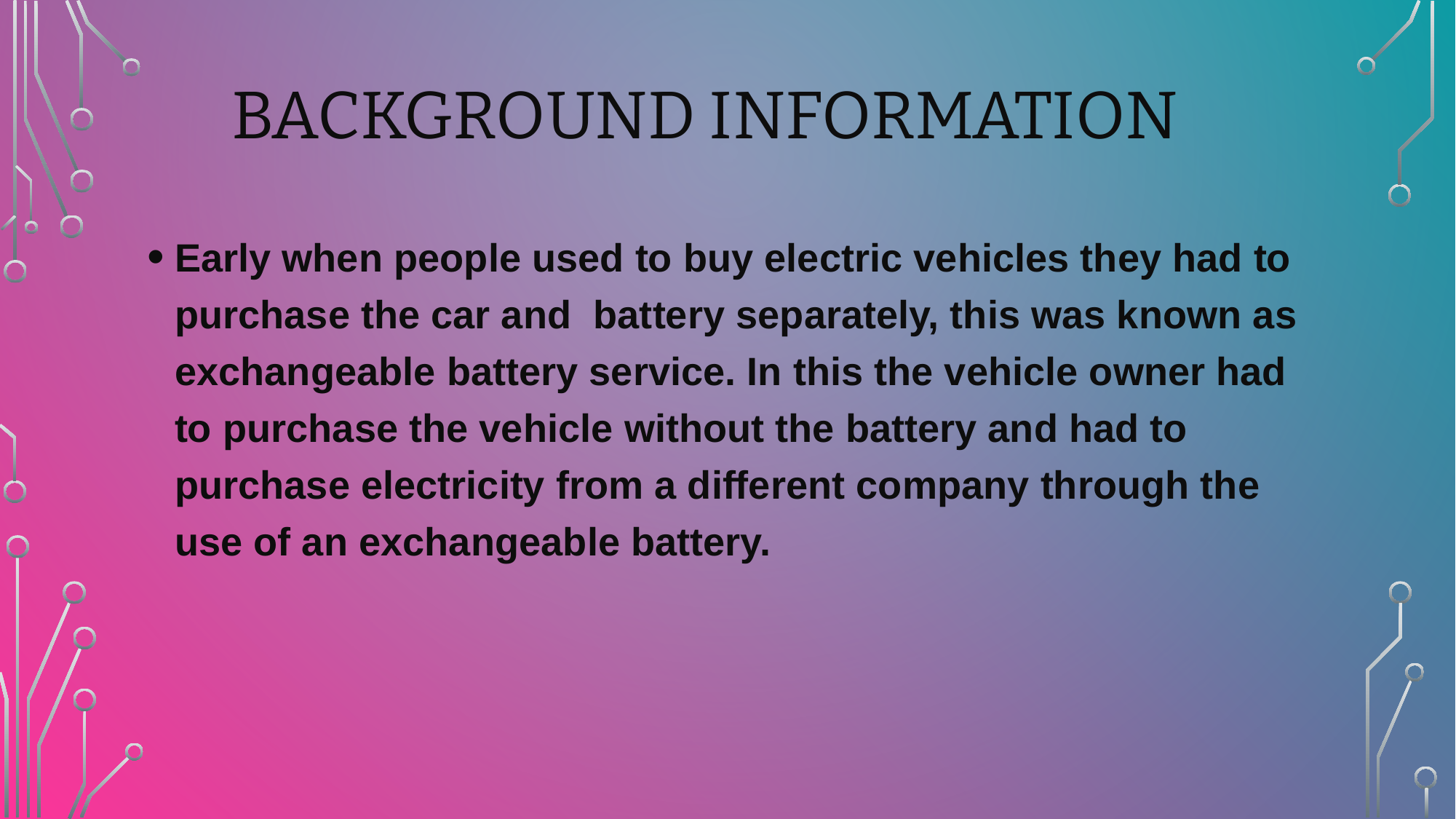

# Background Information
Early when people used to buy electric vehicles they had to purchase the car and  battery separately, this was known as exchangeable battery service. In this the vehicle owner had to purchase the vehicle without the battery and had to purchase electricity from a different company through the use of an exchangeable battery.